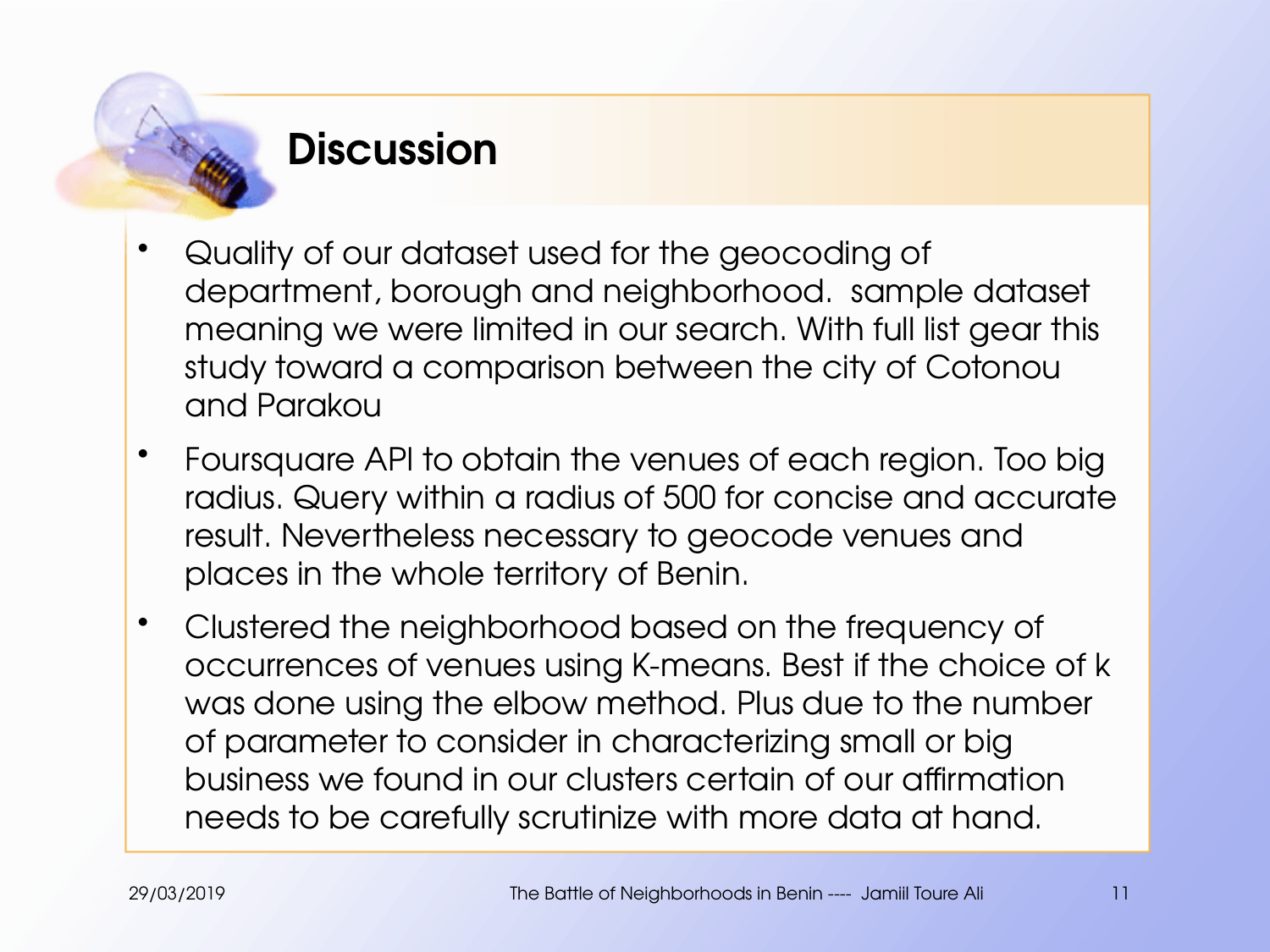

# Discussion
Quality of our dataset used for the geocoding of department, borough and neighborhood.  sample dataset meaning we were limited in our search. With full list gear this study toward a comparison between the city of Cotonou and Parakou
Foursquare API to obtain the venues of each region. Too big radius. Query within a radius of 500 for concise and accurate result. Nevertheless necessary to geocode venues and places in the whole territory of Benin.
Clustered the neighborhood based on the frequency of occurrences of venues using K-means. Best if the choice of k was done using the elbow method. Plus due to the number of parameter to consider in characterizing small or big business we found in our clusters certain of our affirmation needs to be carefully scrutinize with more data at hand.
29/03/2019
The Battle of Neighborhoods in Benin ----  Jamiil Toure Ali
11